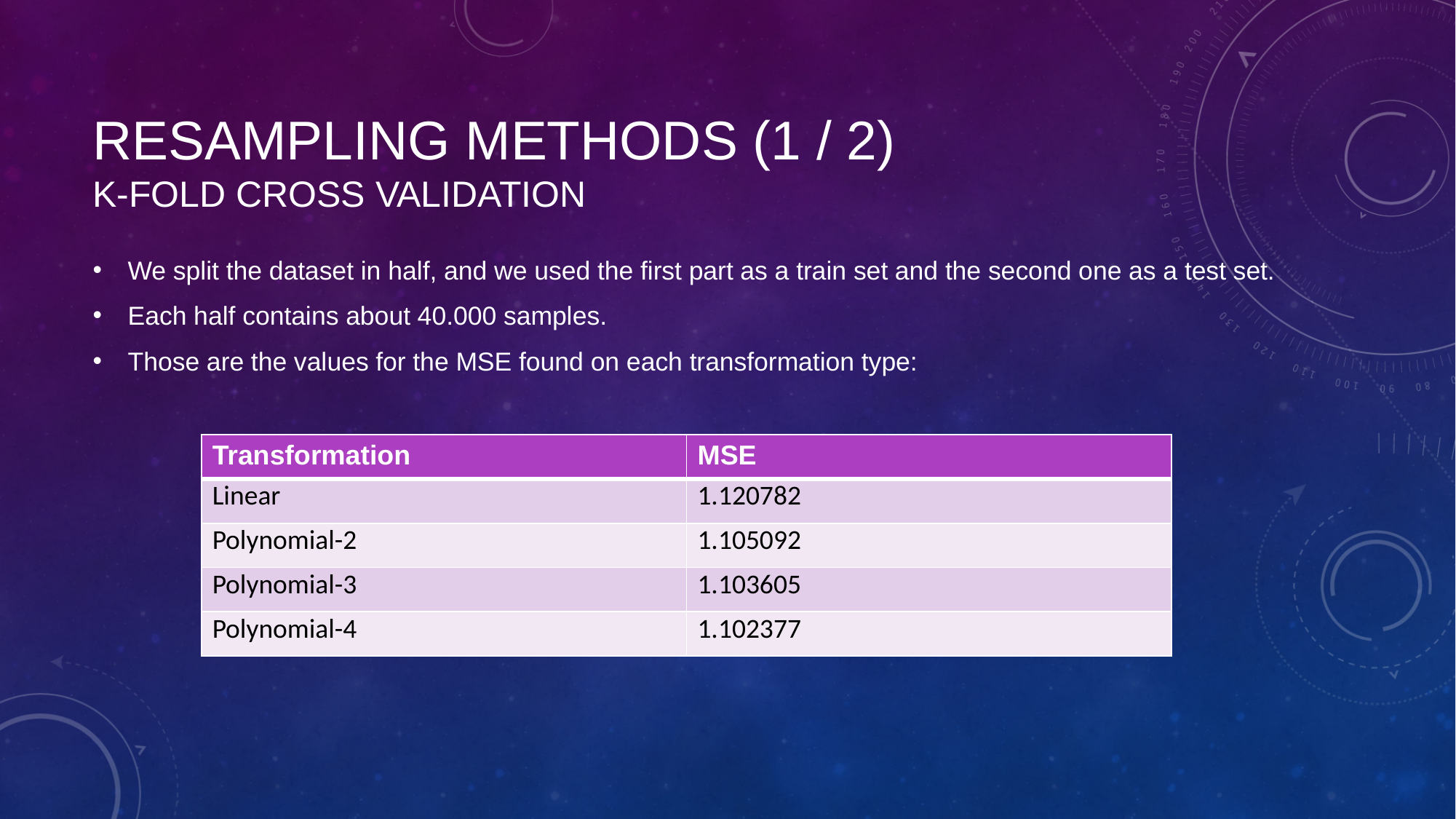

# RESAMPLING METHODS (1 / 2) K-FOLD CROSS VALIDATION
We split the dataset in half, and we used the first part as a train set and the second one as a test set.
Each half contains about 40.000 samples.
Those are the values for the MSE found on each transformation type:
| Transformation | MSE |
| --- | --- |
| Linear | 1.120782 |
| Polynomial-2 | 1.105092 |
| Polynomial-3 | 1.103605 |
| Polynomial-4 | 1.102377 |